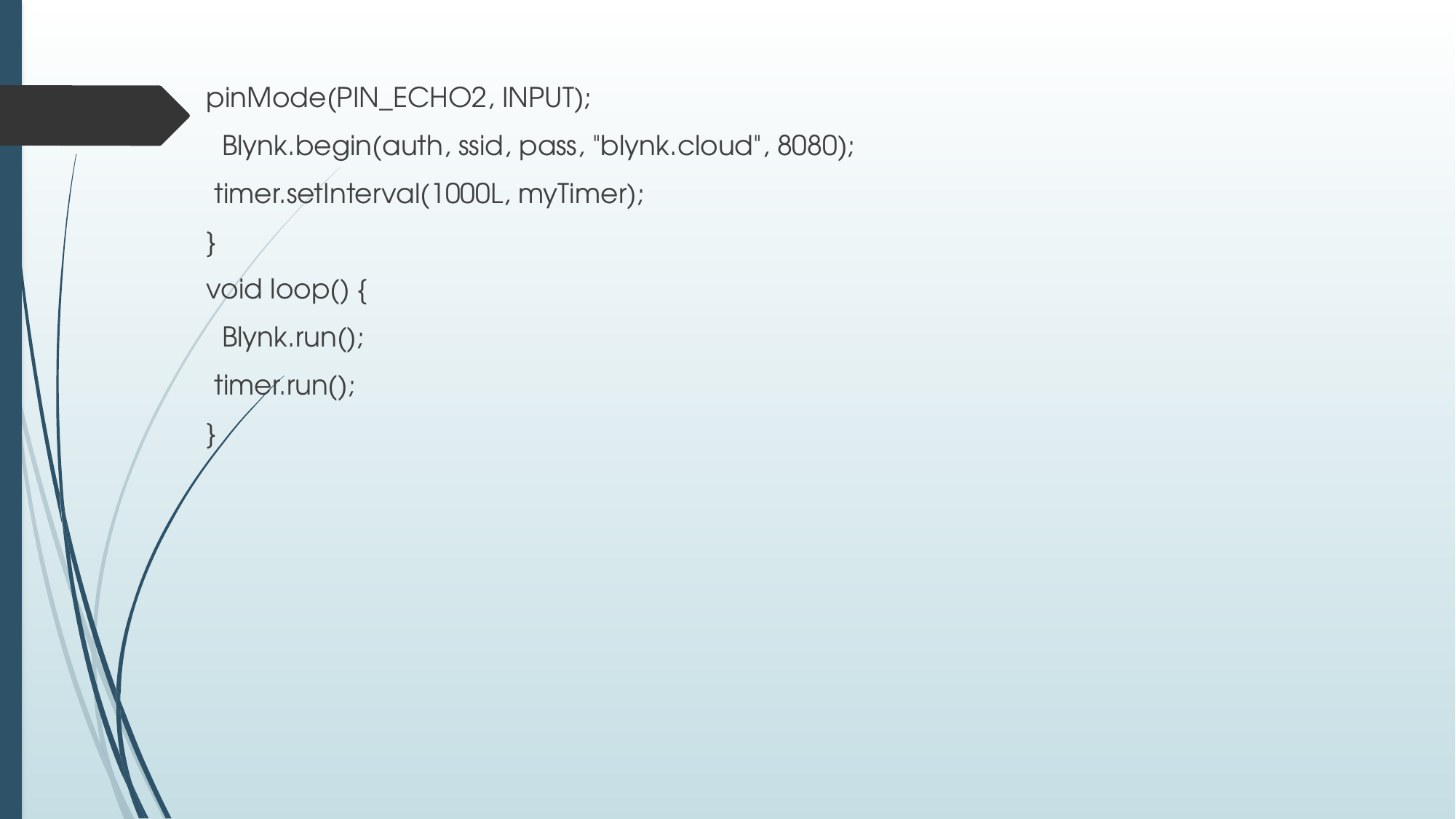

pinMode(PIN_ECHO2, INPUT);
  Blynk.begin(auth, ssid, pass, "blynk.cloud", 8080);
 timer.setInterval(1000L, myTimer);
}
void loop() {
  Blynk.run();
 timer.run();
}
#